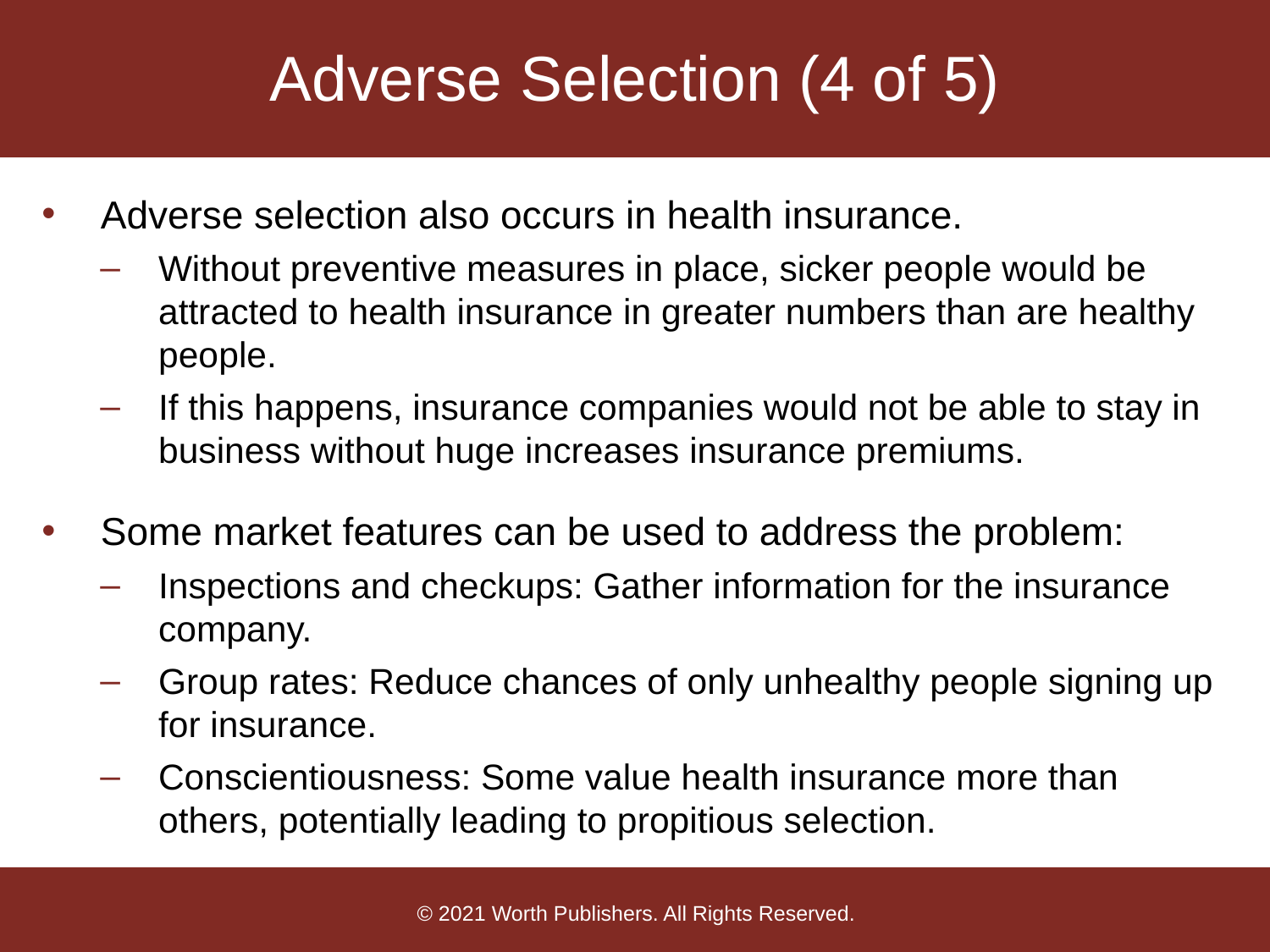

# Adverse Selection (4 of 5)
Adverse selection also occurs in health insurance.
Without preventive measures in place, sicker people would be attracted to health insurance in greater numbers than are healthy people.
If this happens, insurance companies would not be able to stay in business without huge increases insurance premiums.
Some market features can be used to address the problem:
Inspections and checkups: Gather information for the insurance company.
Group rates: Reduce chances of only unhealthy people signing up for insurance.
Conscientiousness: Some value health insurance more than others, potentially leading to propitious selection.